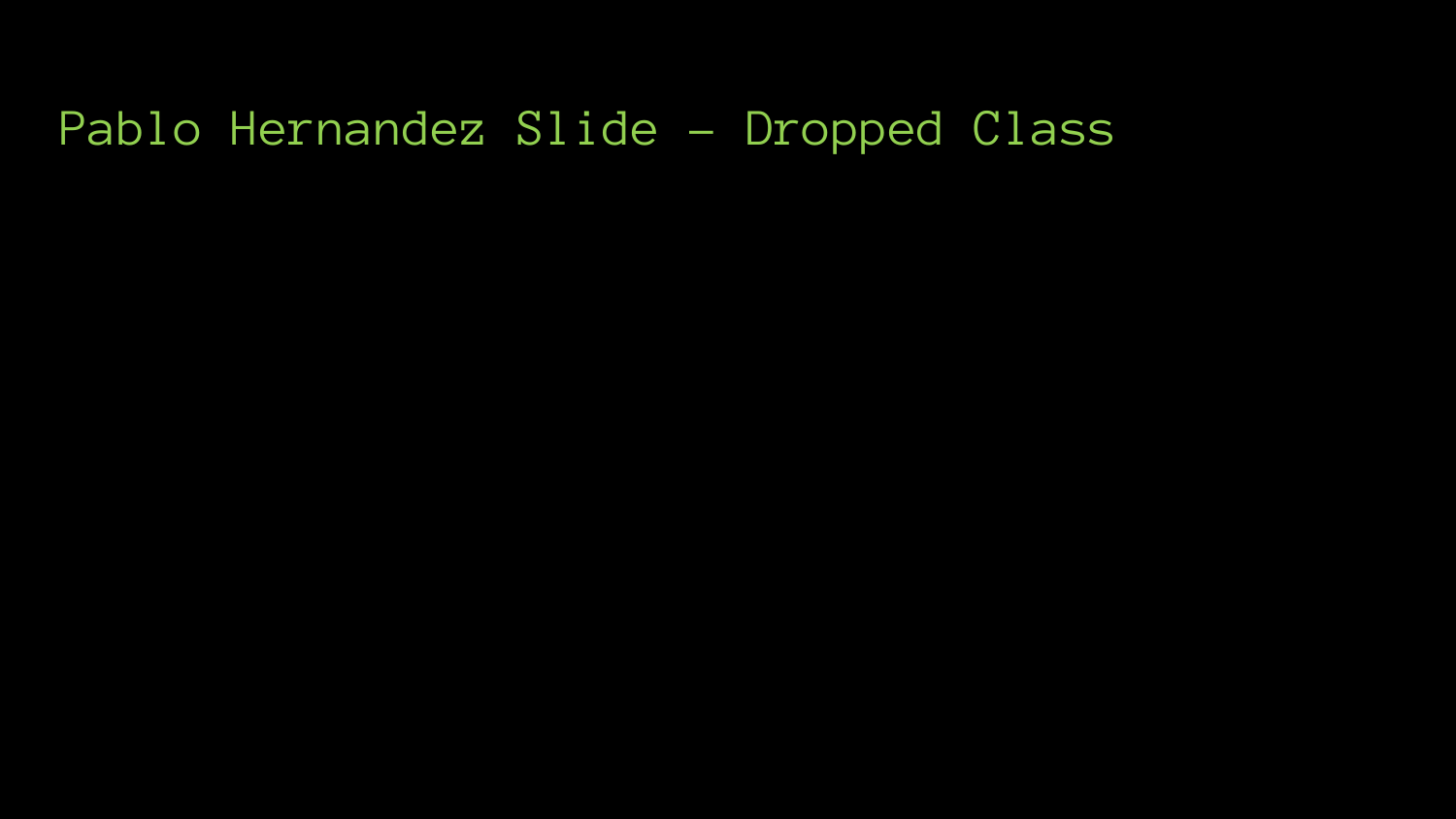

# Pablo Hernandez Slide - Dropped Class